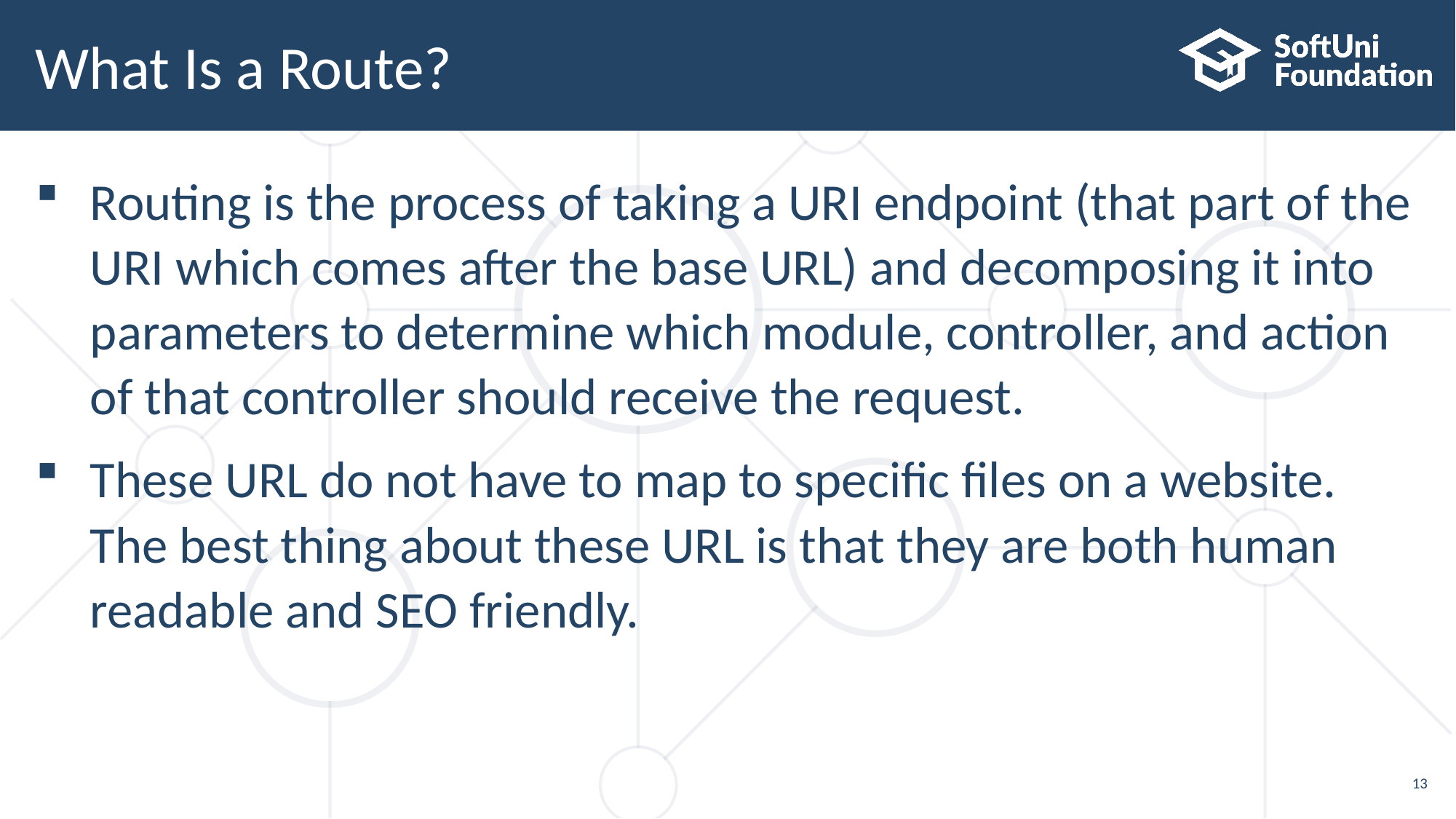

# What Is a Route?
Routing is the process of taking a URI endpoint (that part of the URI which comes after the base URL) and decomposing it into
parameters to determine which module, controller, and action of that controller should receive the request.
These URL do not have to map to specific files on a website.
The best thing about these URL is that they are both human
readable and SEO friendly.
13